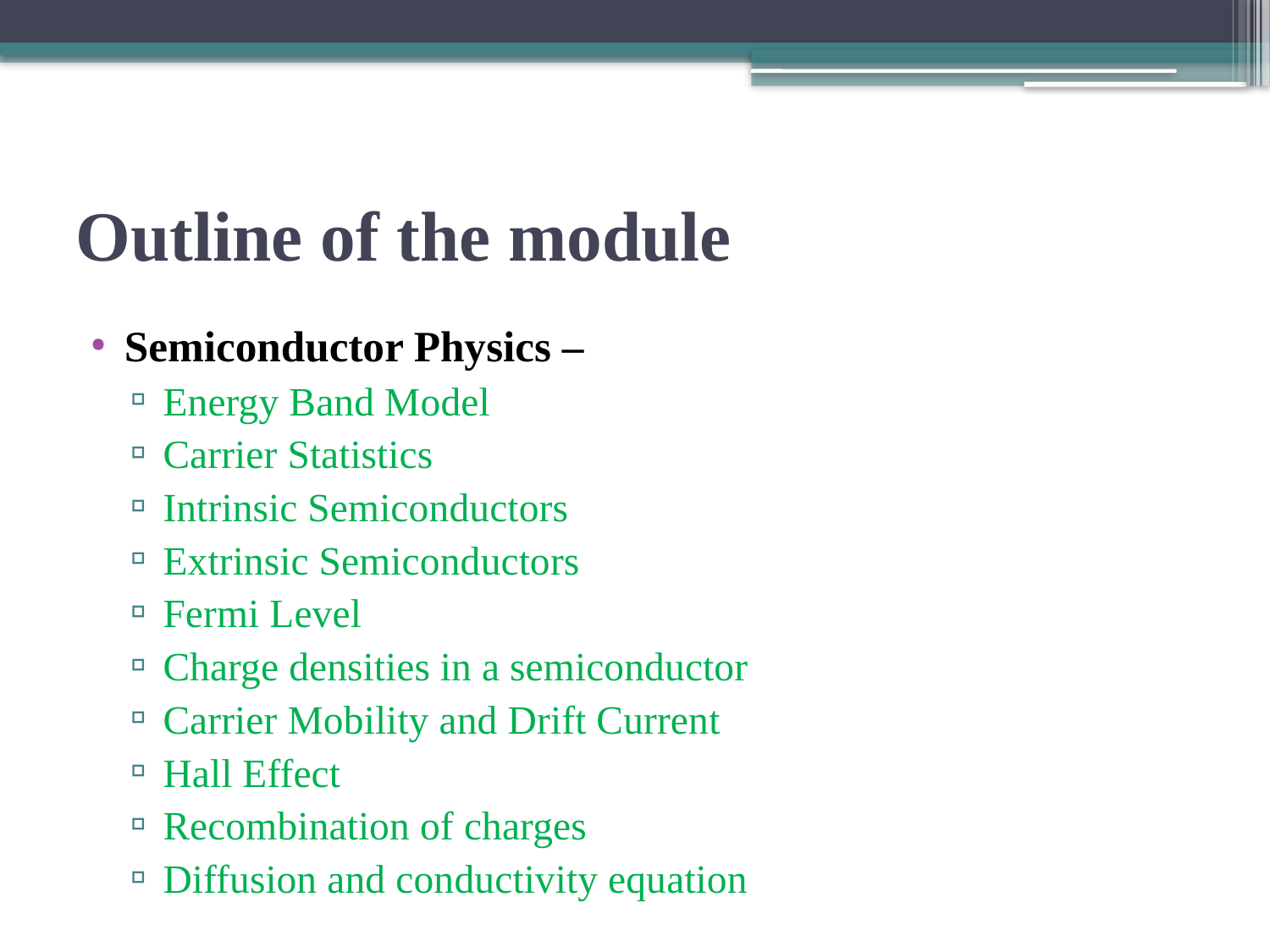

# Outline of the module
Semiconductor Physics –
Energy Band Model
Carrier Statistics
Intrinsic Semiconductors
Extrinsic Semiconductors
Fermi Level
Charge densities in a semiconductor
Carrier Mobility and Drift Current
Hall Effect
Recombination of charges
Diffusion and conductivity equation